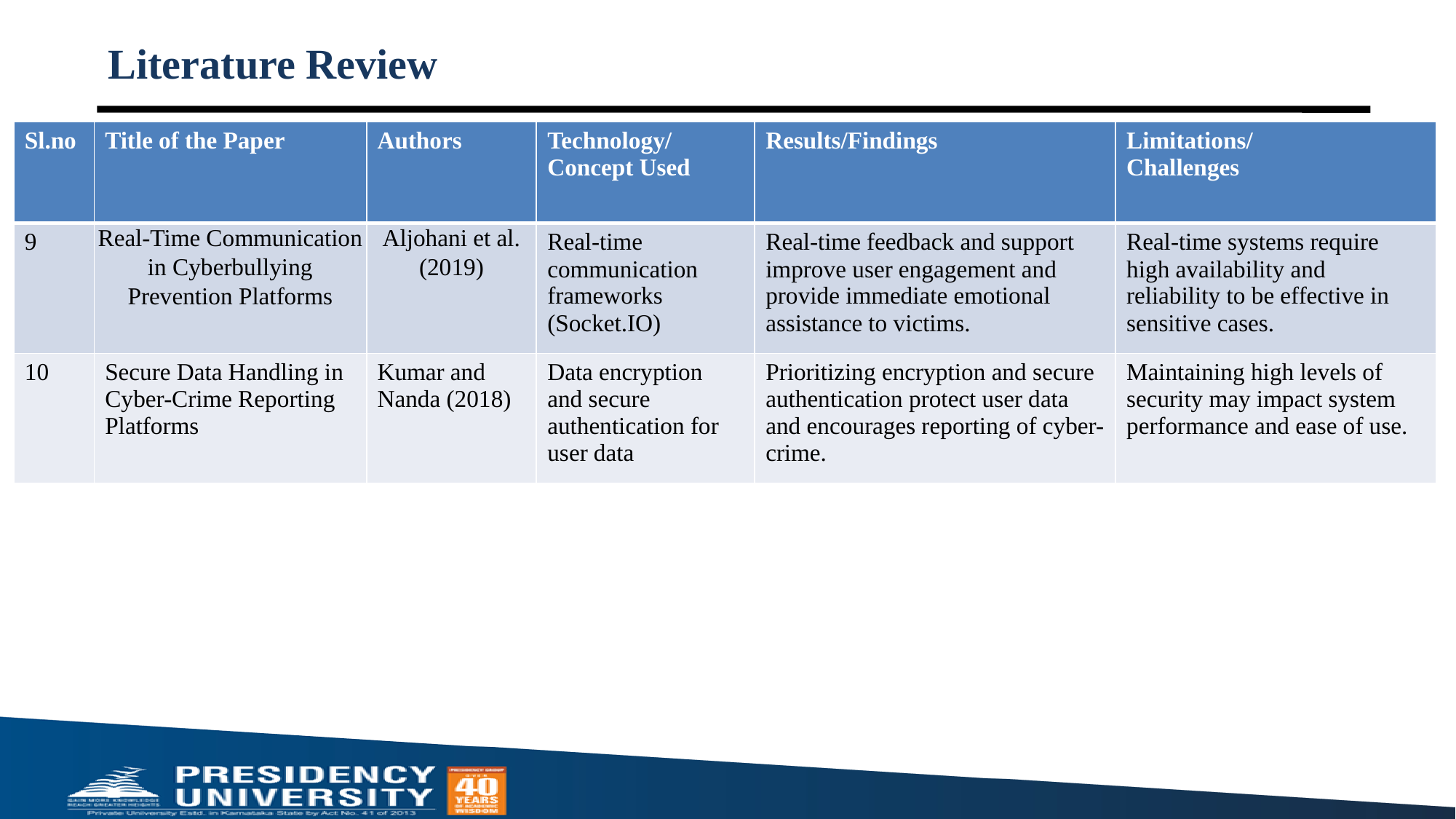

# Literature Review
| Sl.no | Title of the Paper | Authors | Technology/Concept Used | Results/Findings | Limitations/ Challenges |
| --- | --- | --- | --- | --- | --- |
| 9 | Real-Time Communication in Cyberbullying Prevention Platforms | Aljohani et al. (2019) | Real-time communication frameworks (Socket.IO) | Real-time feedback and support improve user engagement and provide immediate emotional assistance to victims. | Real-time systems require high availability and reliability to be effective in sensitive cases. |
| 10 | Secure Data Handling in Cyber-Crime Reporting Platforms | Kumar and Nanda (2018) | Data encryption and secure authentication for user data | Prioritizing encryption and secure authentication protect user data and encourages reporting of cyber-crime. | Maintaining high levels of security may impact system performance and ease of use. |